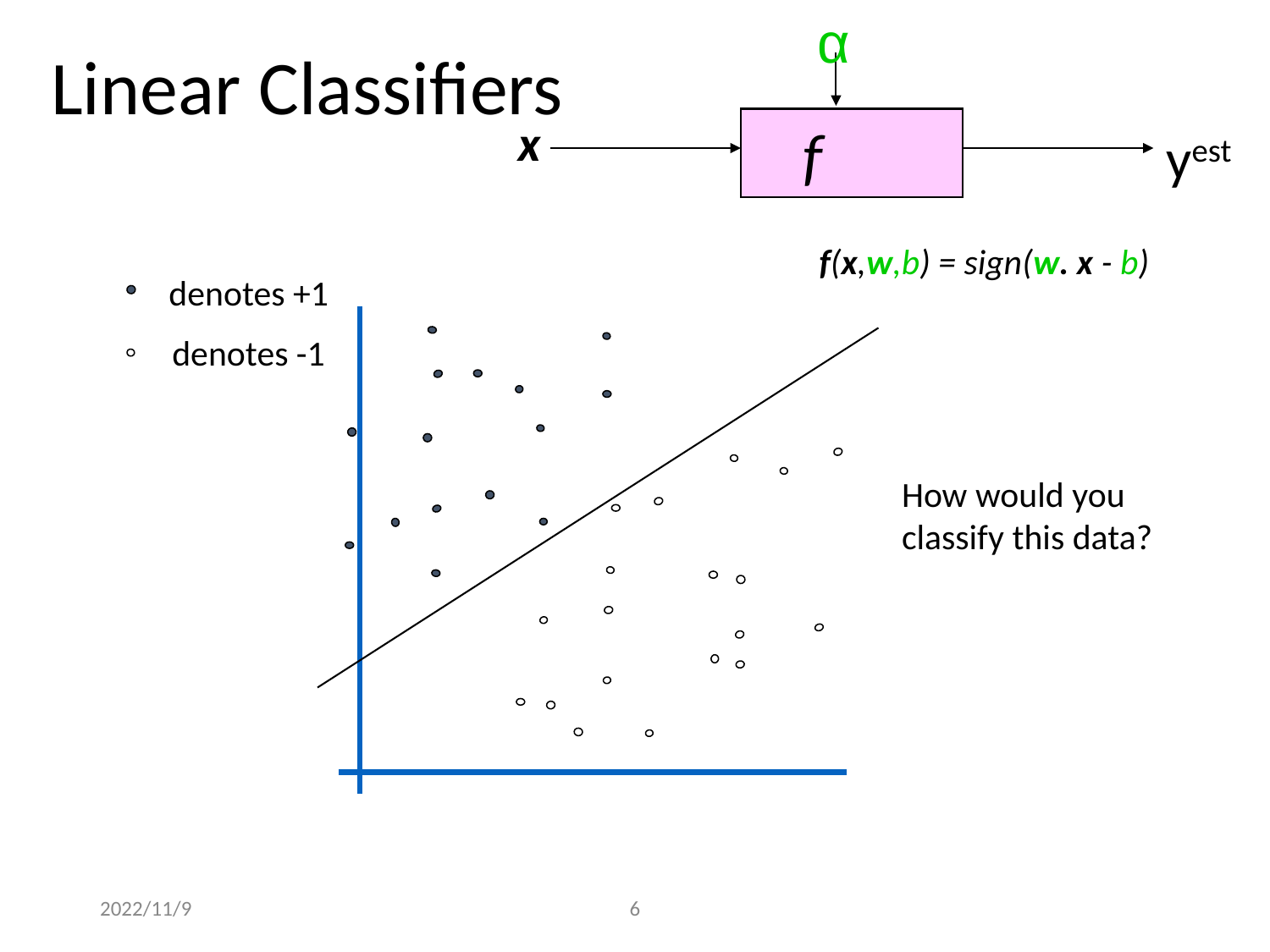

α
# Linear Classifiers
x
f
yest
f(x,w,b) = sign(w. x - b)
denotes +1
denotes -1

How would you classify this data?

2022/11/9
6